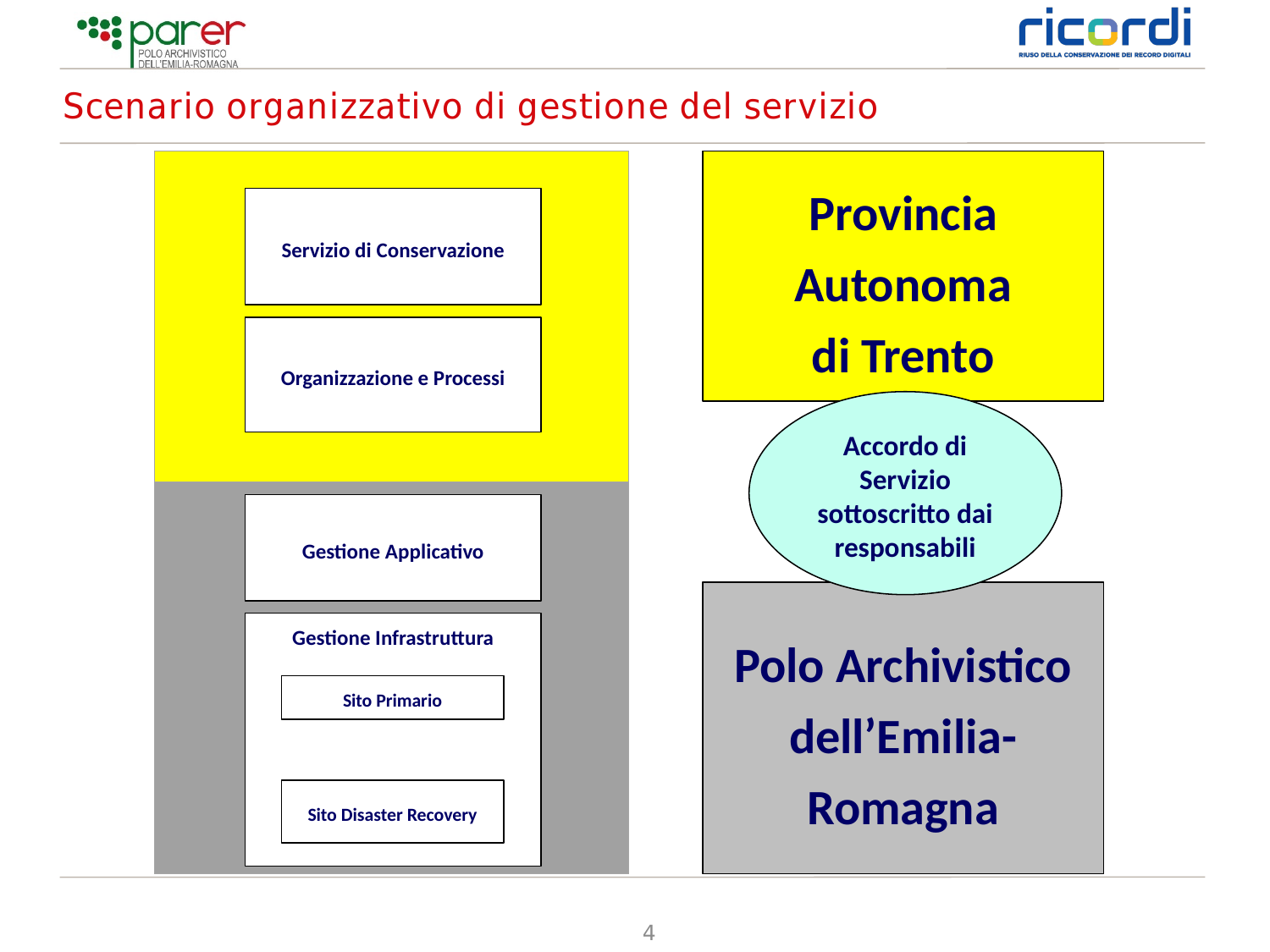

# Scenario organizzativo di gestione del servizio

Provincia
Autonoma
di Trento
Servizio di Conservazione

Organizzazione e Processi
Accordo di Servizio sottoscritto dai responsabili

Gestione Applicativo
Polo Archivistico
dell’Emilia-Romagna
Gestione Infrastruttura
Sito Primario
Sito Disaster Recovery
4